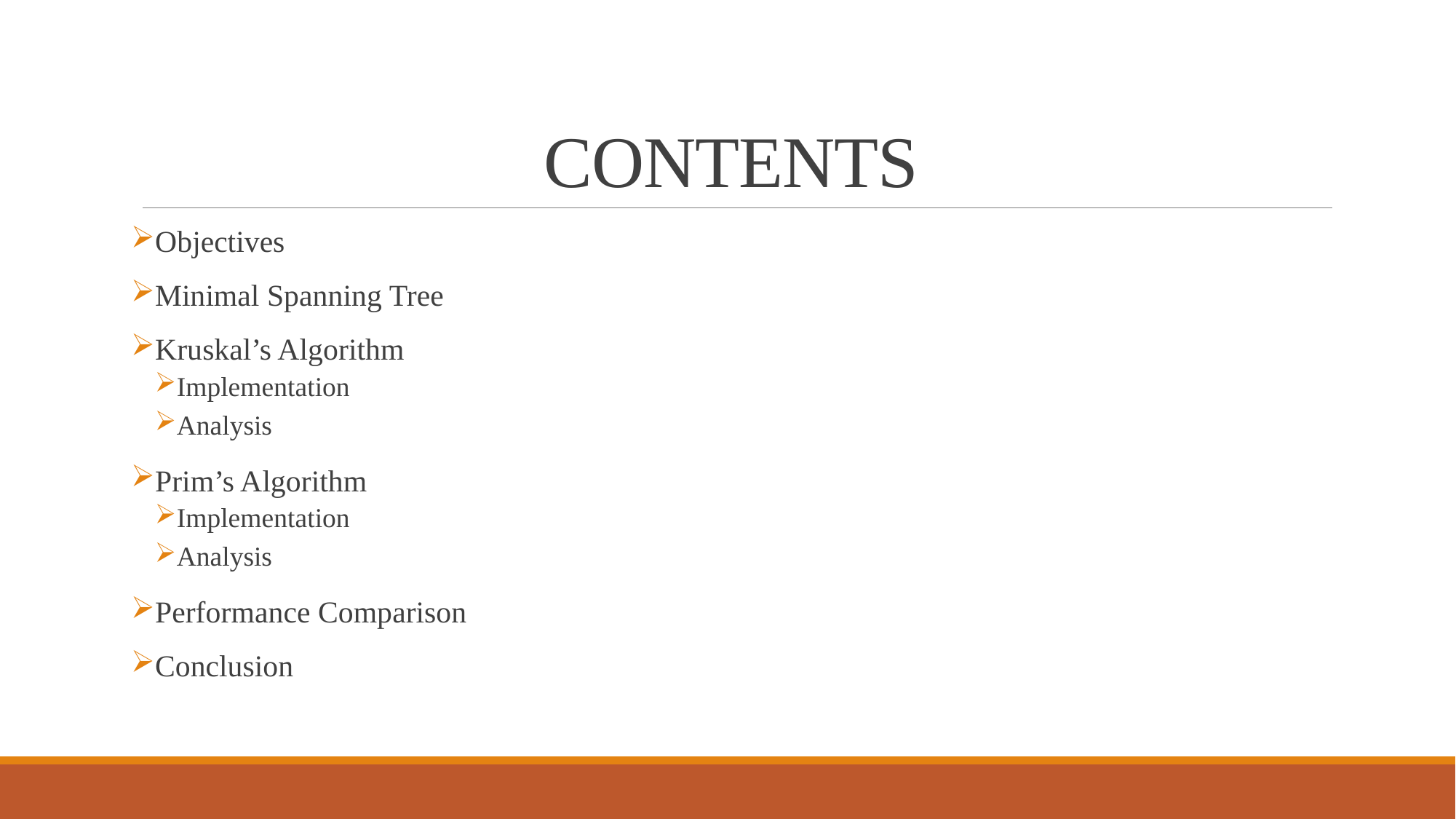

# CONTENTS
Objectives
Minimal Spanning Tree
Kruskal’s Algorithm
Implementation
Analysis
Prim’s Algorithm
Implementation
Analysis
Performance Comparison
Conclusion